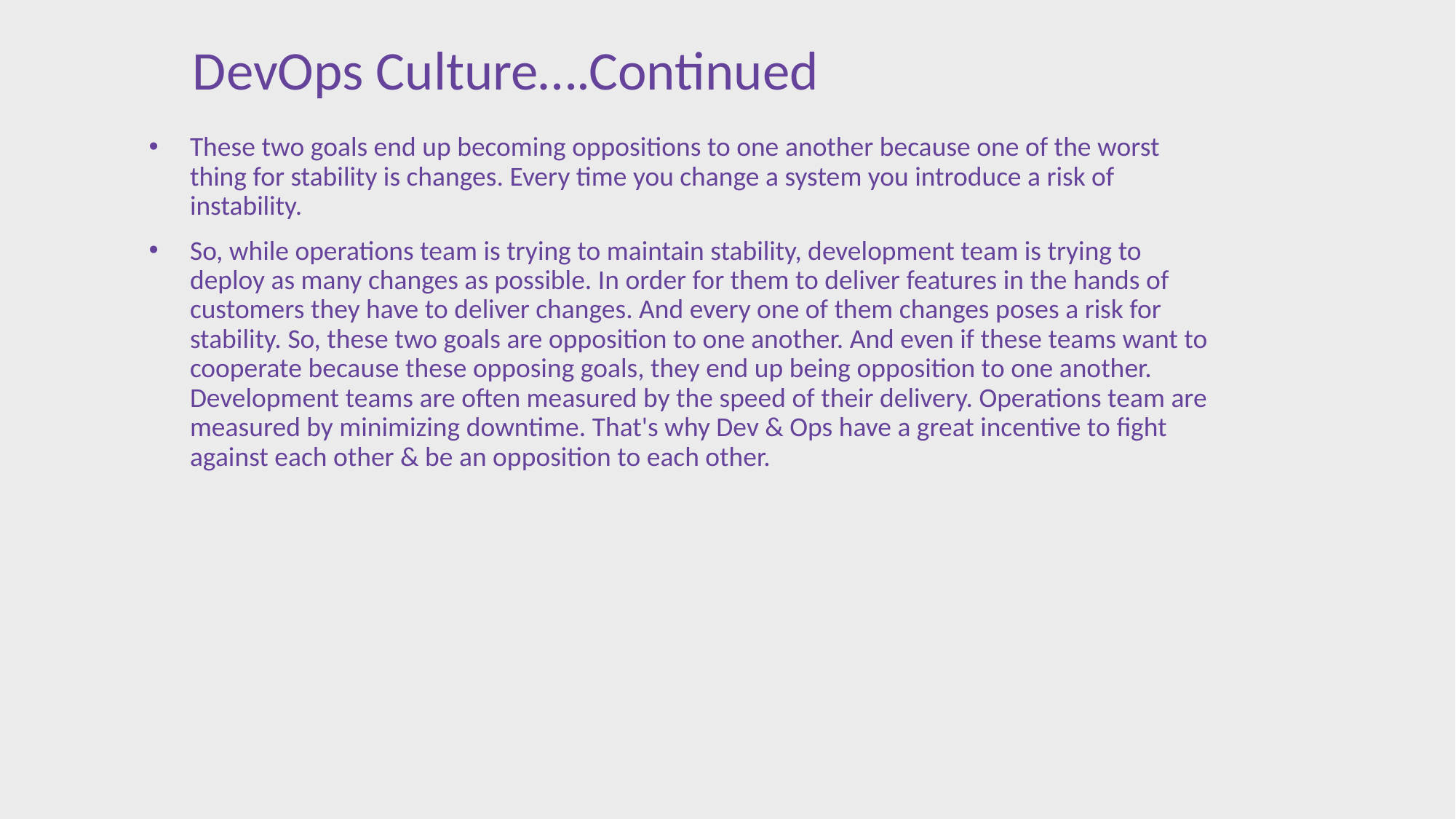

# DevOps Culture….Continued
These two goals end up becoming oppositions to one another because one of the worst thing for stability is changes. Every time you change a system you introduce a risk of instability.
So, while operations team is trying to maintain stability, development team is trying to deploy as many changes as possible. In order for them to deliver features in the hands of customers they have to deliver changes. And every one of them changes poses a risk for stability. So, these two goals are opposition to one another. And even if these teams want to cooperate because these opposing goals, they end up being opposition to one another. Development teams are often measured by the speed of their delivery. Operations team are measured by minimizing downtime. That's why Dev & Ops have a great incentive to fight against each other & be an opposition to each other.